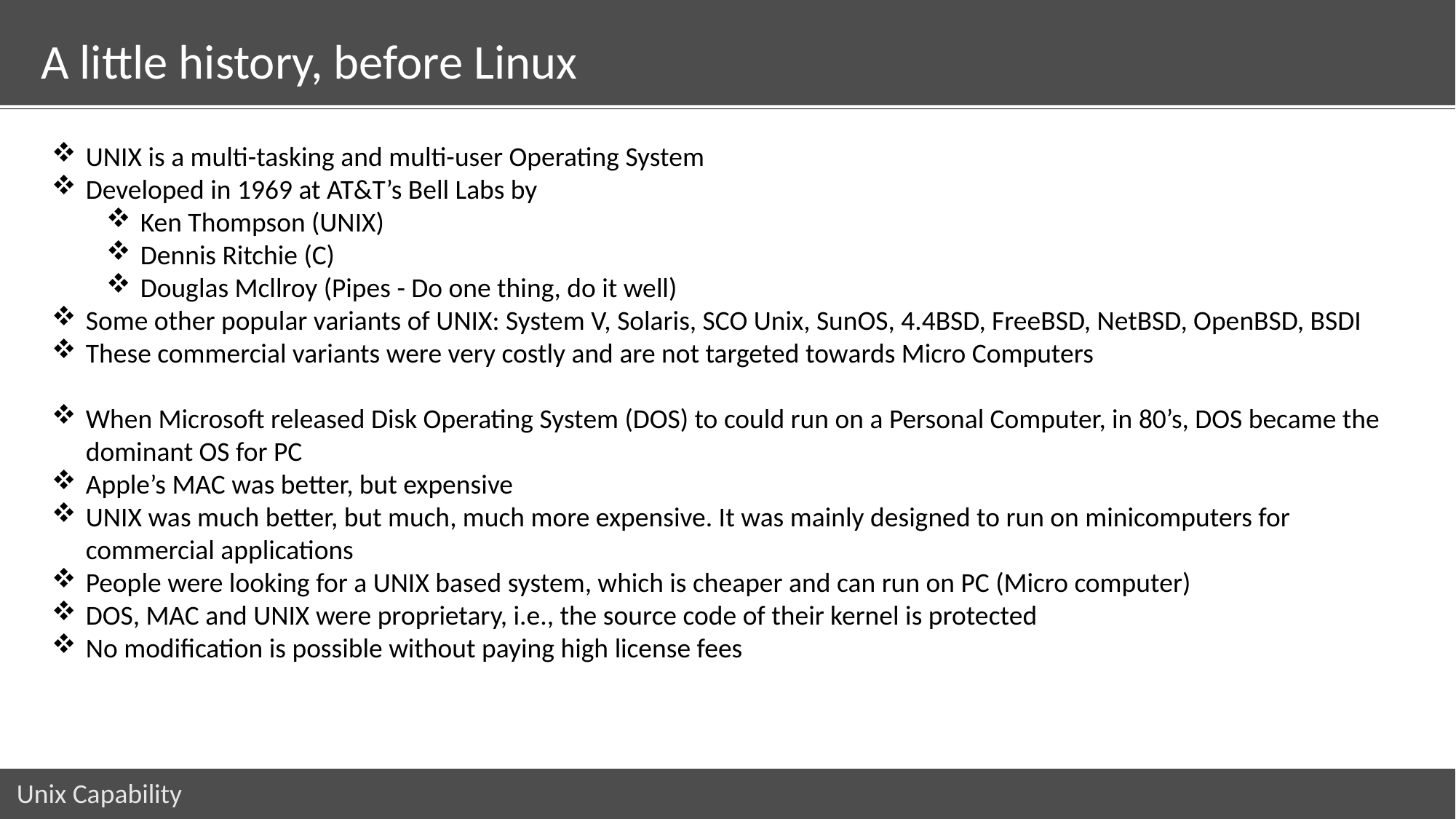

# A little history, before Linux
UNIX is a multi-tasking and multi-user Operating System
Developed in 1969 at AT&T’s Bell Labs by
Ken Thompson (UNIX)
Dennis Ritchie (C)
Douglas Mcllroy (Pipes - Do one thing, do it well)
Some other popular variants of UNIX: System V, Solaris, SCO Unix, SunOS, 4.4BSD, FreeBSD, NetBSD, OpenBSD, BSDI
These commercial variants were very costly and are not targeted towards Micro Computers

When Microsoft released Disk Operating System (DOS) to could run on a Personal Computer, in 80’s, DOS became the dominant OS for PC
Apple’s MAC was better, but expensive
UNIX was much better, but much, much more expensive. It was mainly designed to run on minicomputers for commercial applications
People were looking for a UNIX based system, which is cheaper and can run on PC (Micro computer)
DOS, MAC and UNIX were proprietary, i.e., the source code of their kernel is protected
No modification is possible without paying high license fees